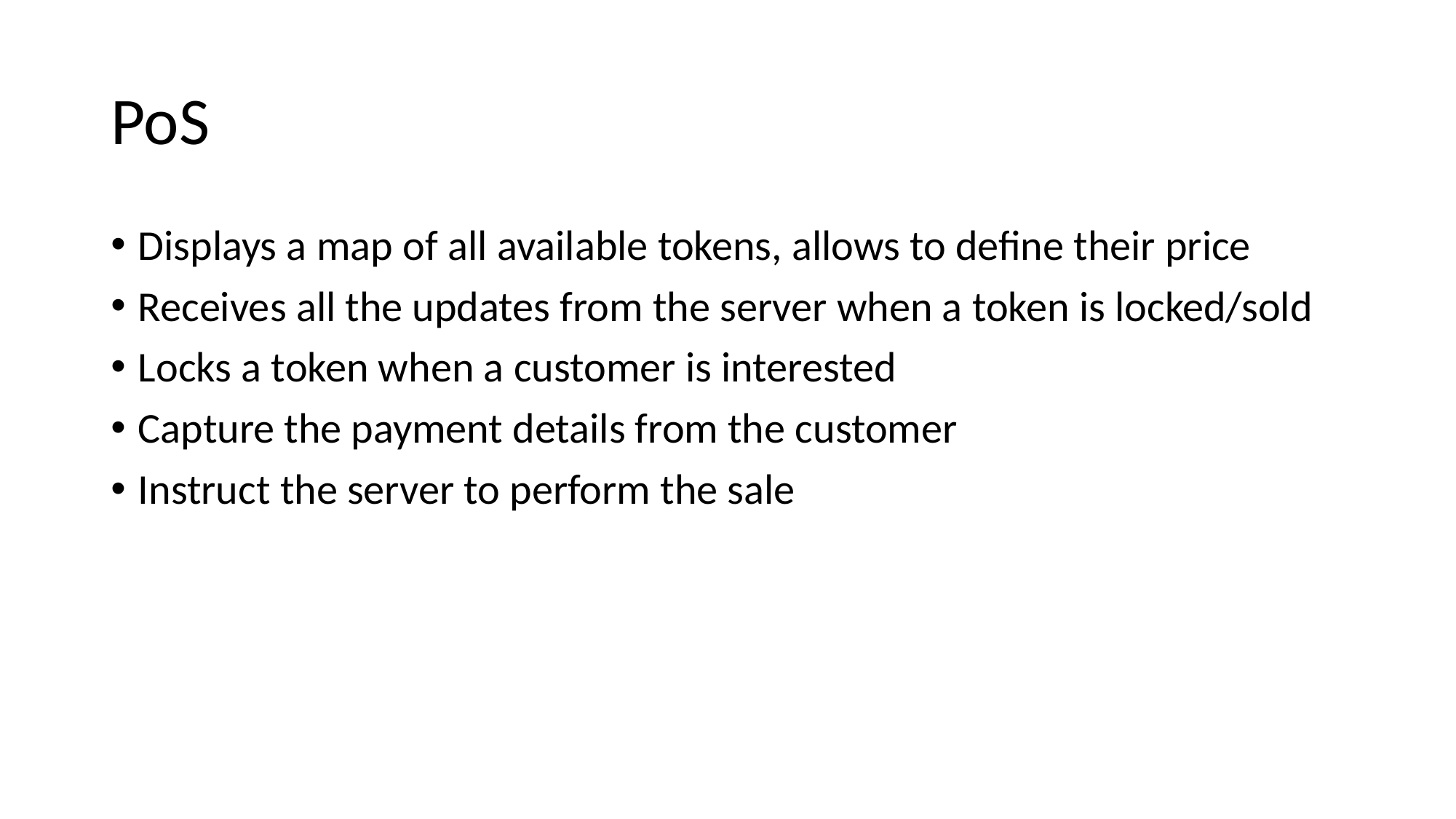

# PoS
Displays a map of all available tokens, allows to define their price
Receives all the updates from the server when a token is locked/sold
Locks a token when a customer is interested
Capture the payment details from the customer
Instruct the server to perform the sale